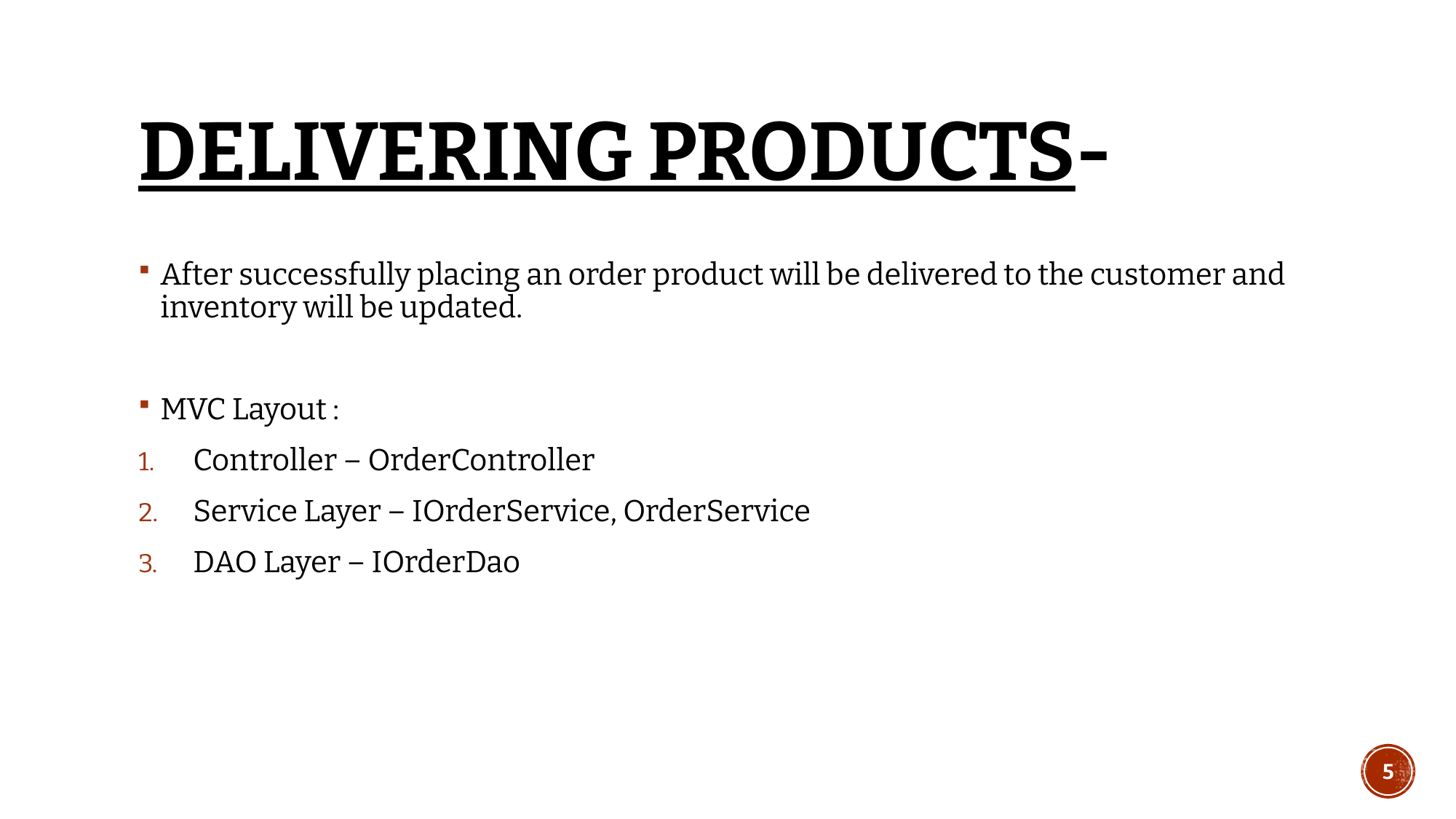

# delivering Products-
After successfully placing an order product will be delivered to the customer and inventory will be updated.

MVC Layout :
Controller – OrderController
Service Layer – IOrderService, OrderService
DAO Layer – IOrderDao
5